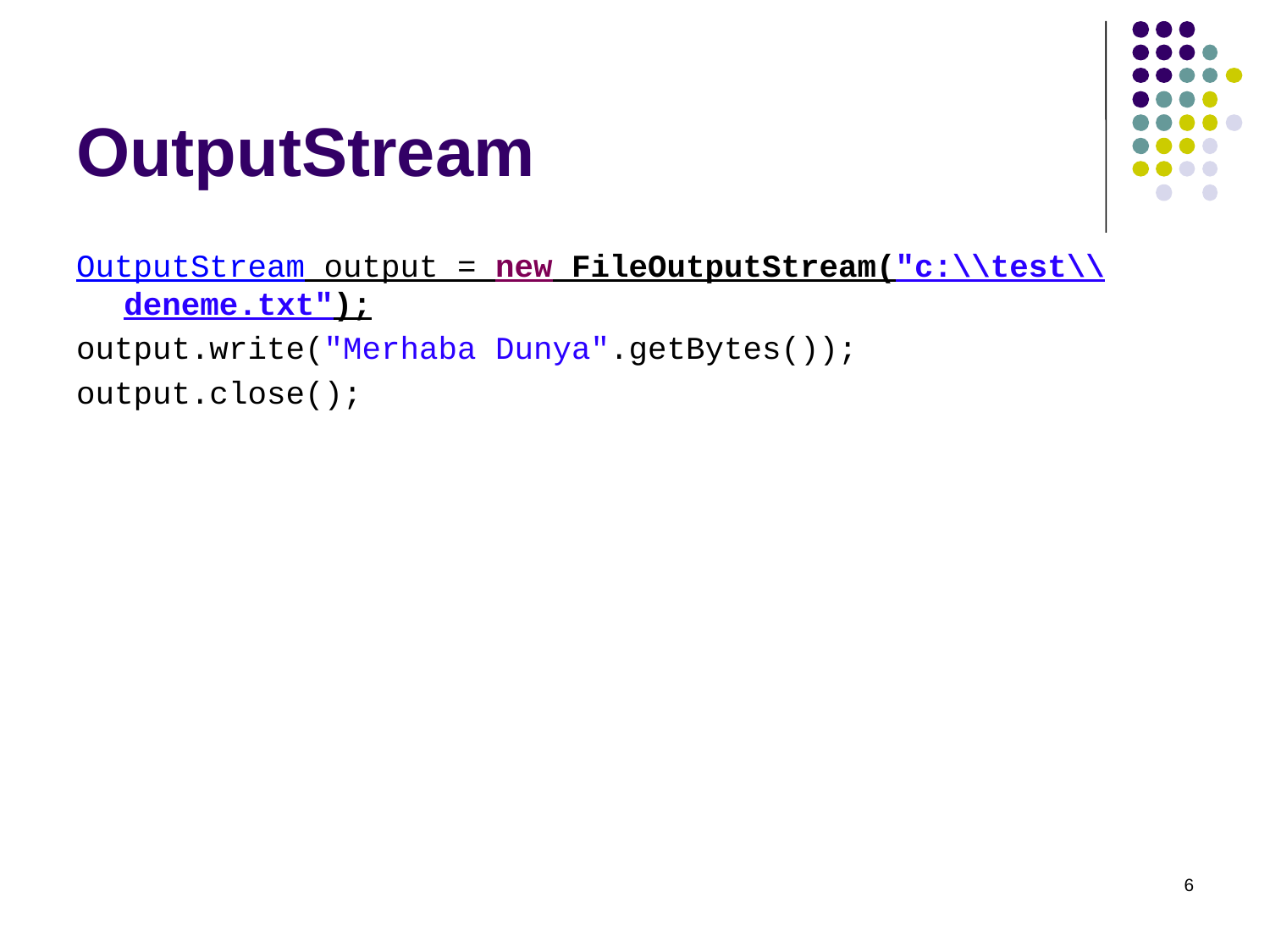

# OutputStream
OutputStream output = new FileOutputStream("c:\\test\\deneme.txt");
output.write("Merhaba Dunya".getBytes());
output.close();
6